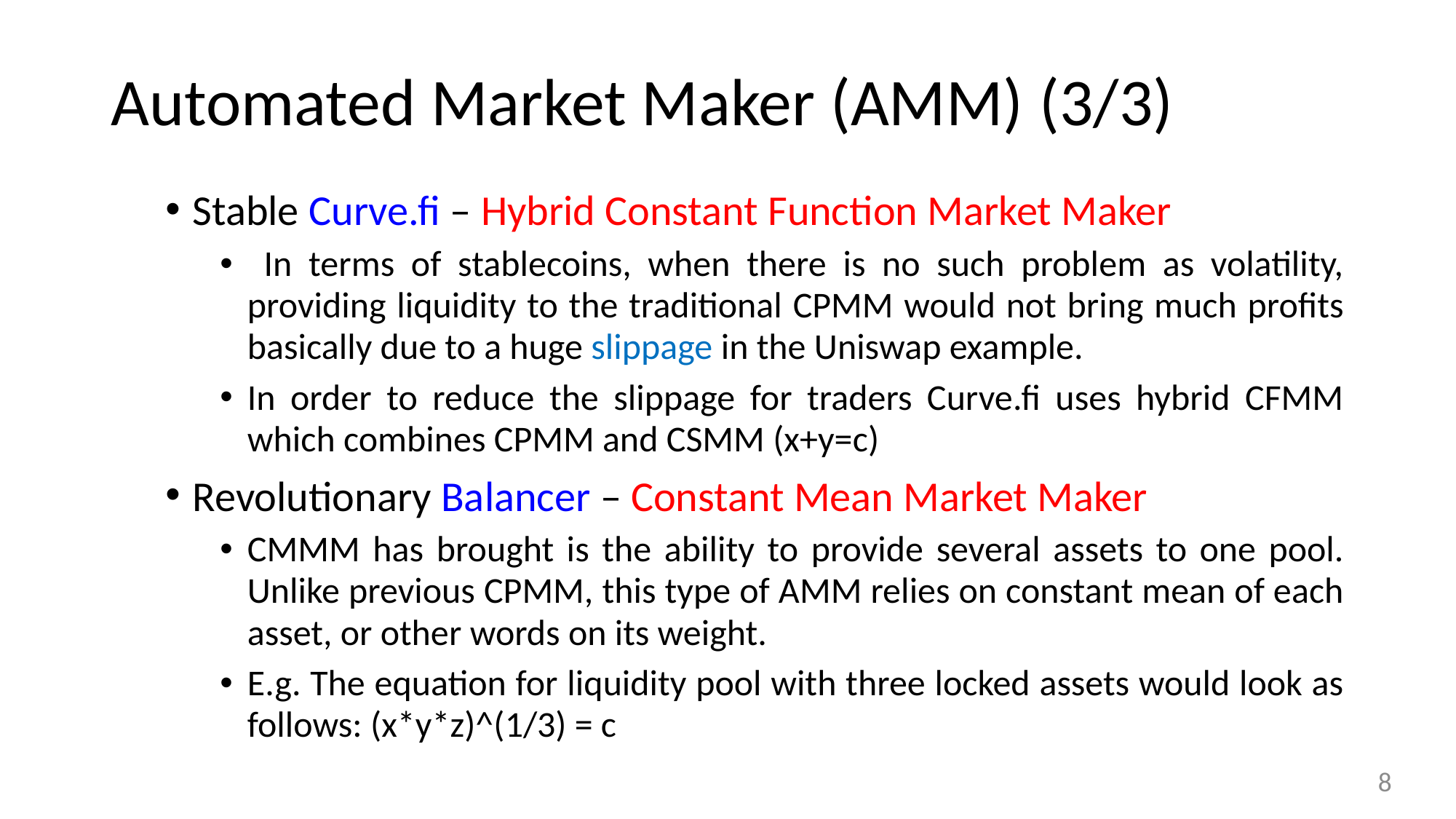

# Automated Market Maker (AMM) (3/3)
Stable Curve.fi – Hybrid Constant Function Market Maker
 In terms of stablecoins, when there is no such problem as volatility, providing liquidity to the traditional CPMM would not bring much profits basically due to a huge slippage in the Uniswap example.
In order to reduce the slippage for traders Curve.fi uses hybrid CFMM which combines CPMM and CSMM (x+y=c)
Revolutionary Balancer – Constant Mean Market Maker
CMMM has brought is the ability to provide several assets to one pool. Unlike previous CPMM, this type of AMM relies on constant mean of each asset, or other words on its weight.
E.g. The equation for liquidity pool with three locked assets would look as follows: (x*y*z)^(1/3) = c
8